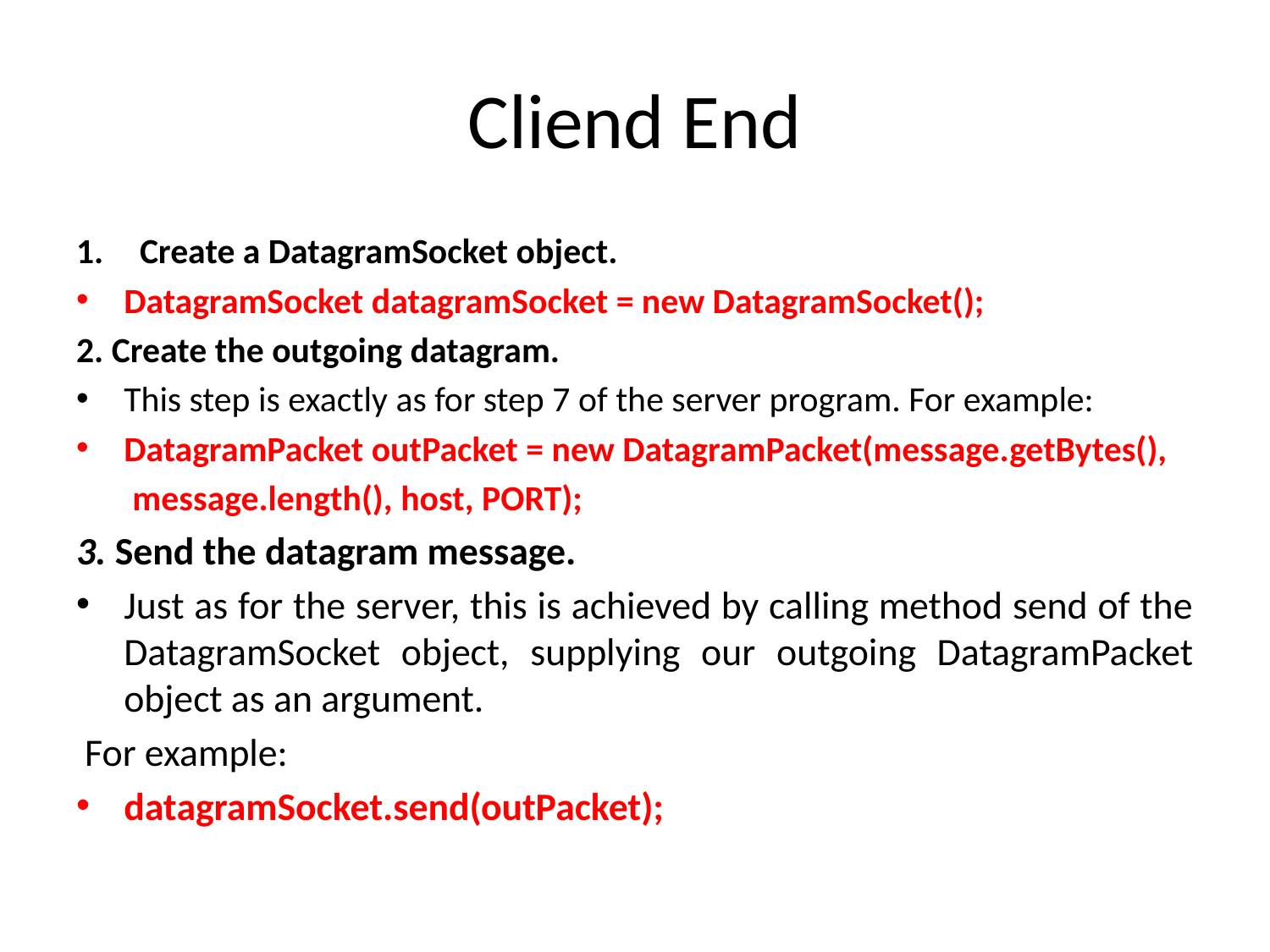

# Cliend End
Create a DatagramSocket object.
DatagramSocket datagramSocket = new DatagramSocket();
2. Create the outgoing datagram.
This step is exactly as for step 7 of the server program. For example:
DatagramPacket outPacket = new DatagramPacket(message.getBytes(),
       message.length(), host, PORT);
3. Send the datagram message.
Just as for the server, this is achieved by calling method send of the DatagramSocket object, supplying our outgoing DatagramPacket object as an argument.
 For example:
datagramSocket.send(outPacket);